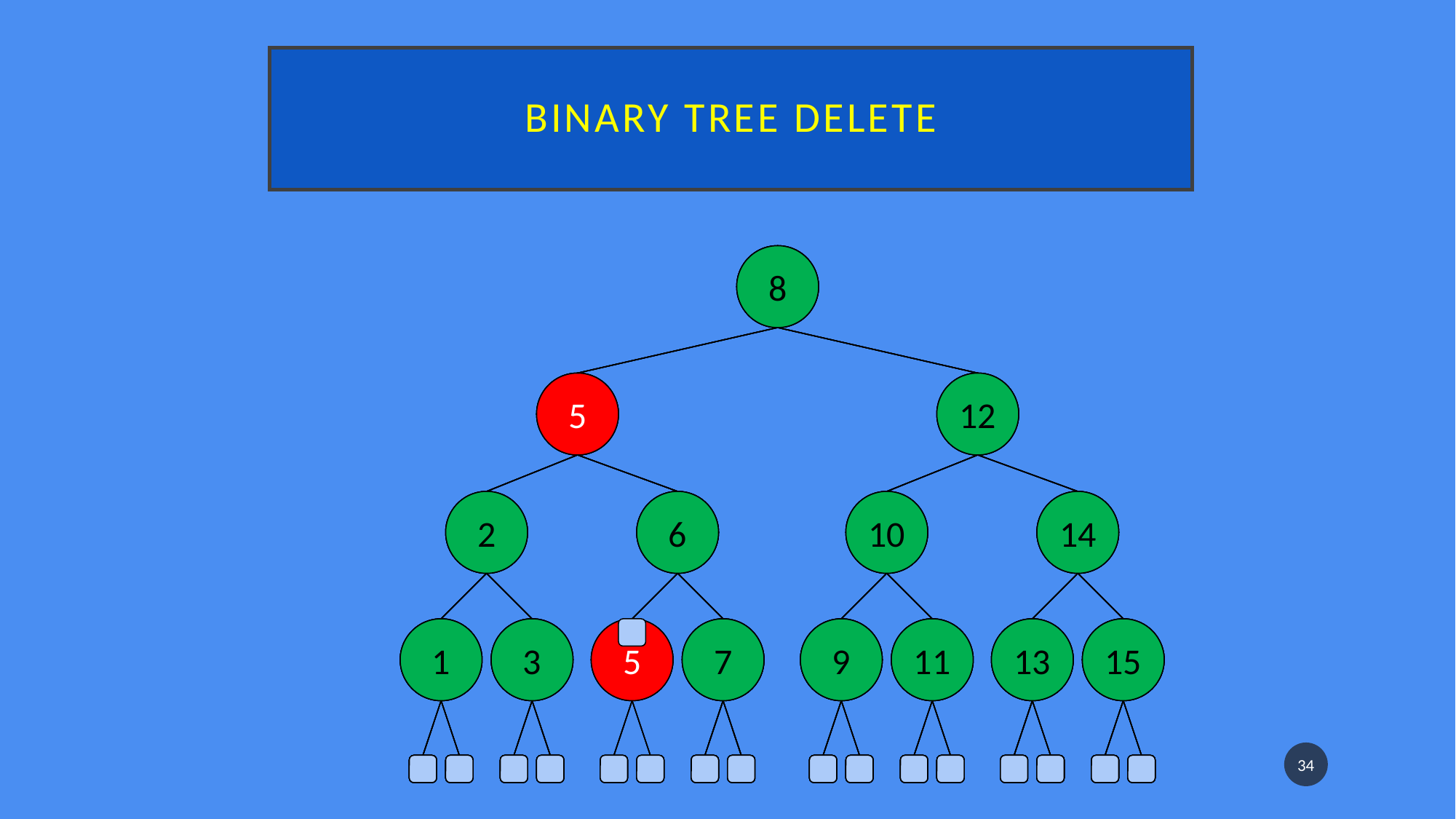

# Binary tree delete
8
4
12
2
6
10
14
1
3
5
7
9
11
13
15

8
4
12
2
6
10
14
1
3
5
7
9
11
13
15

8
4
12
2
6
10
14
1
3
5
7
9
11
13
15

8
5
12
2
6
10
14
1
3

7
9
11
13
15

34